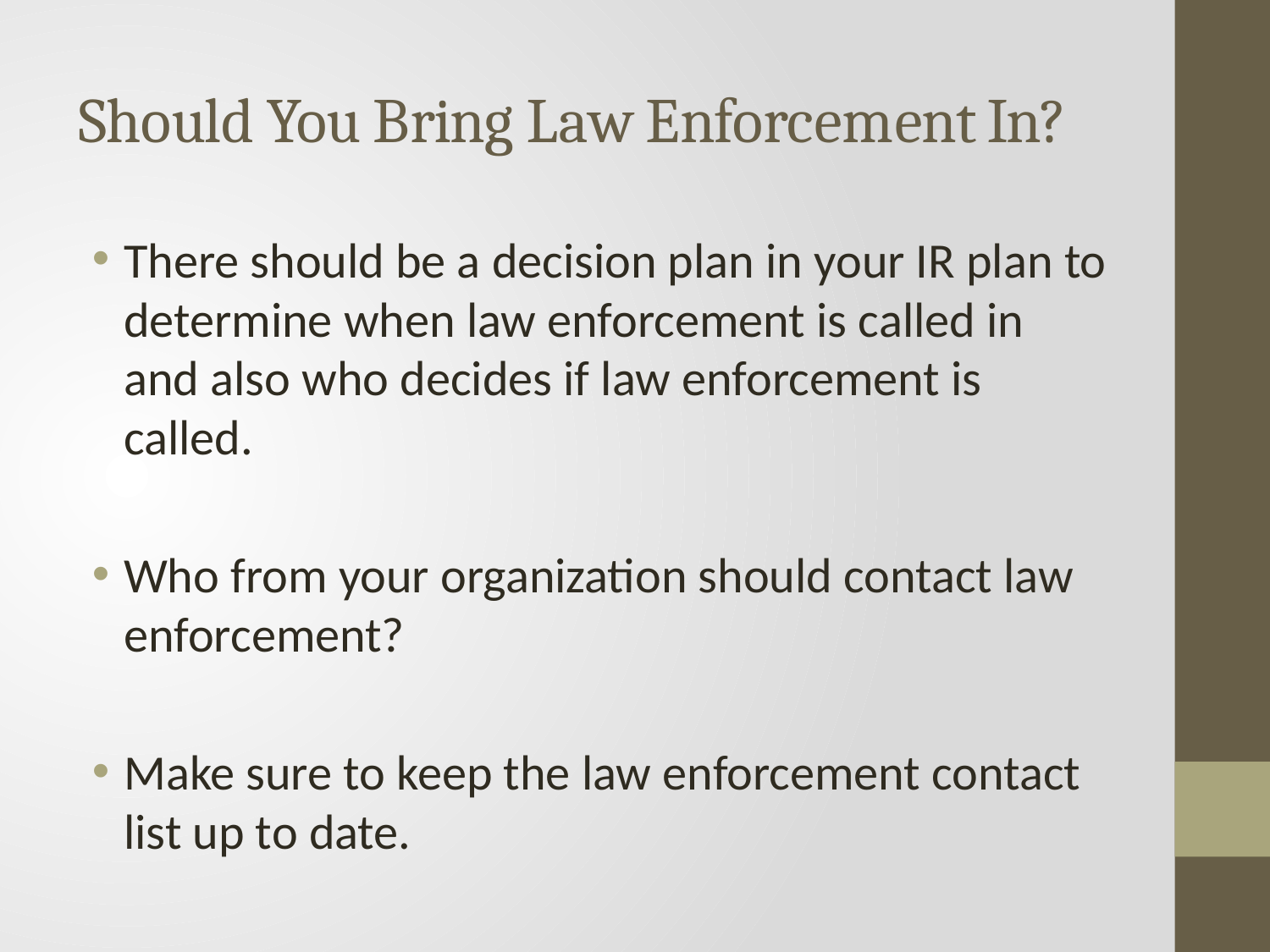

# Should You Bring Law Enforcement In?
There should be a decision plan in your IR plan to determine when law enforcement is called in and also who decides if law enforcement is called.

Who from your organization should contact law enforcement?

Make sure to keep the law enforcement contact list up to date.